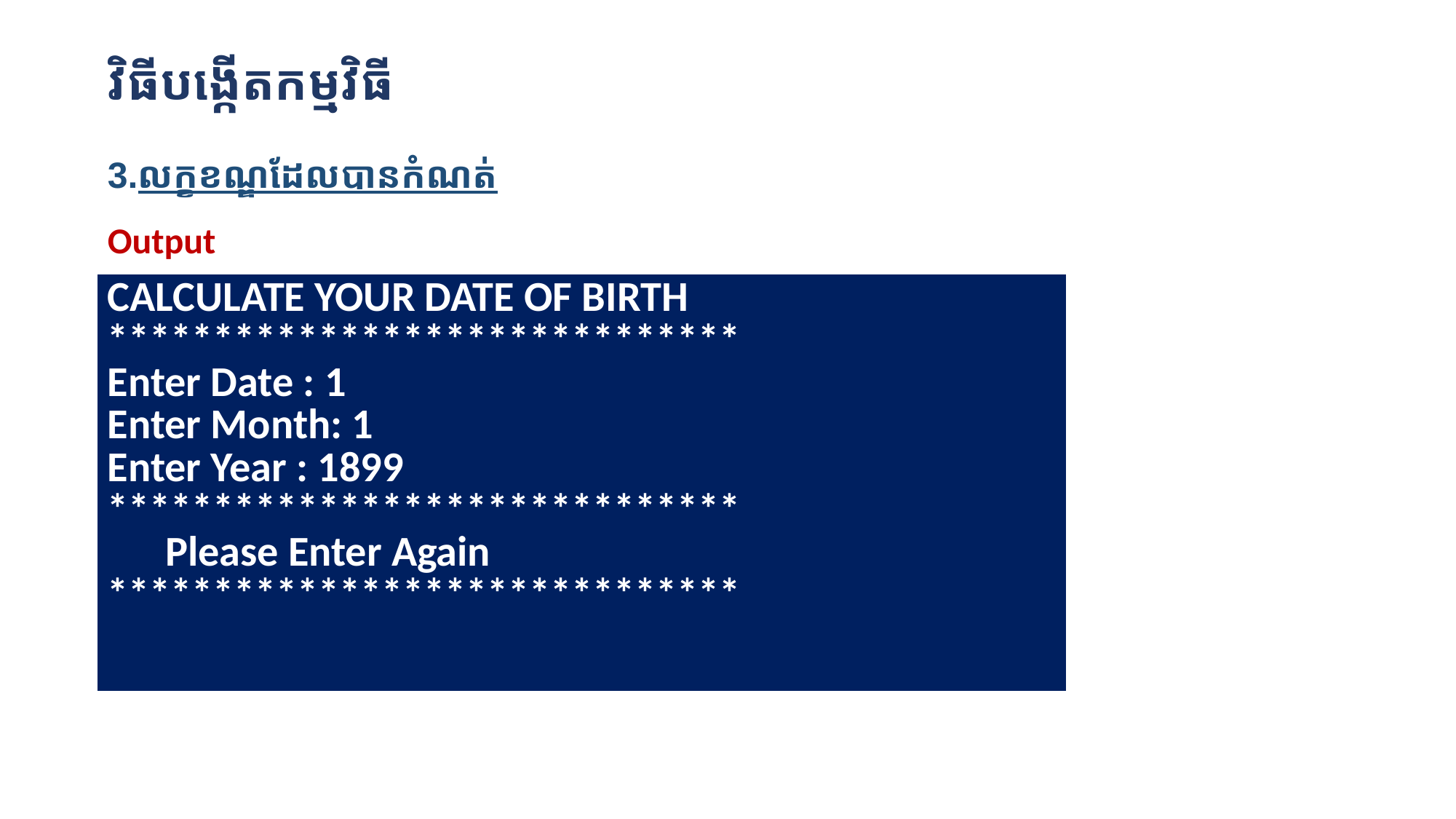

វិធីបង្កើតកម្មវិធី

3.លក្ខខណ្ឌដែលបានកំណត់
Output
| CALCULATE YOUR DATE OF BIRTH \*\*\*\*\*\*\*\*\*\*\*\*\*\*\*\*\*\*\*\*\*\*\*\*\*\*\*\*\*\* Enter Date : 1 Enter Month: 1 Enter Year : 1899 \*\*\*\*\*\*\*\*\*\*\*\*\*\*\*\*\*\*\*\*\*\*\*\*\*\*\*\*\*\* Please Enter Again \*\*\*\*\*\*\*\*\*\*\*\*\*\*\*\*\*\*\*\*\*\*\*\*\*\*\*\*\*\* |
| --- |